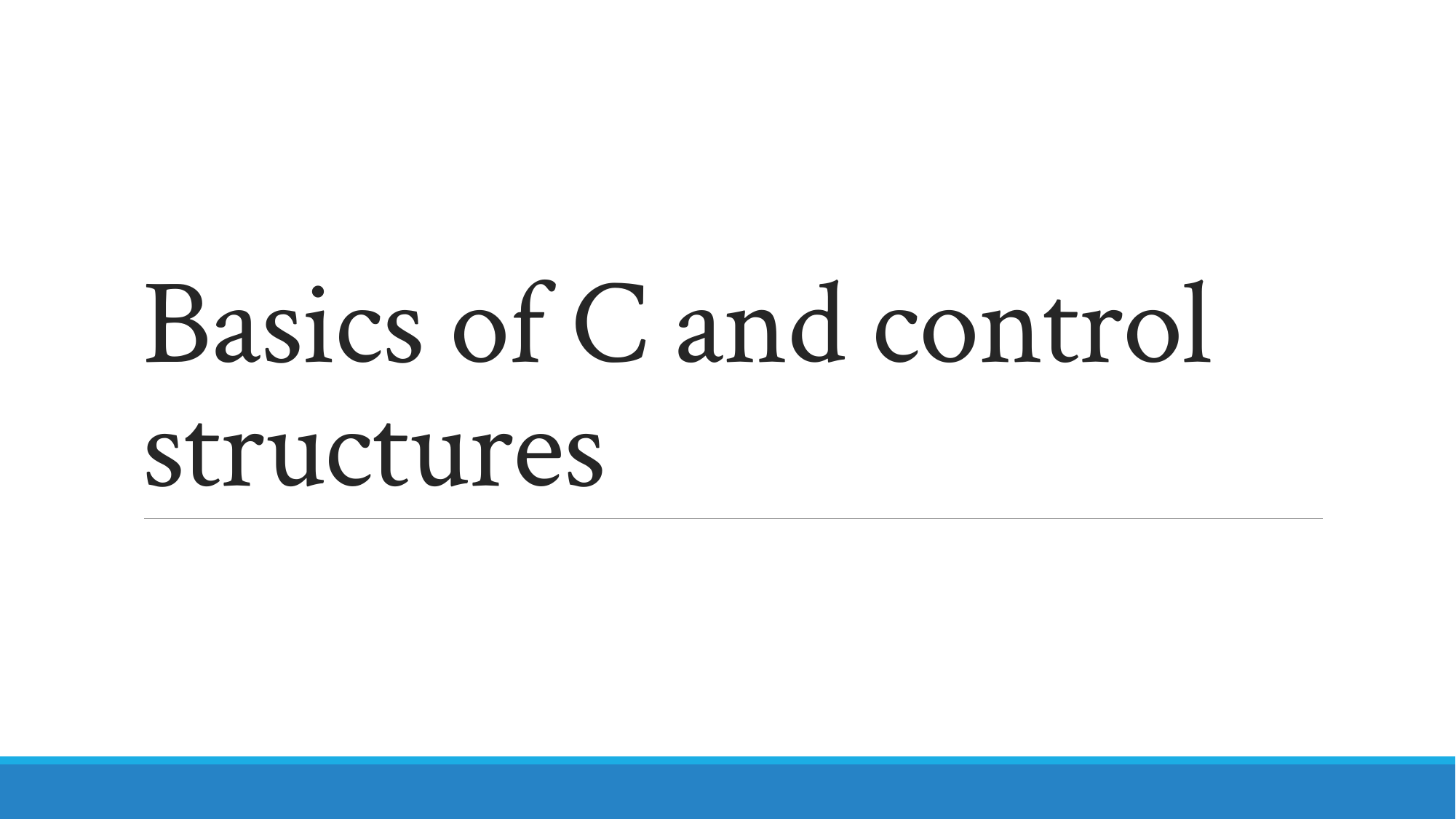

# Basics of C and control structures